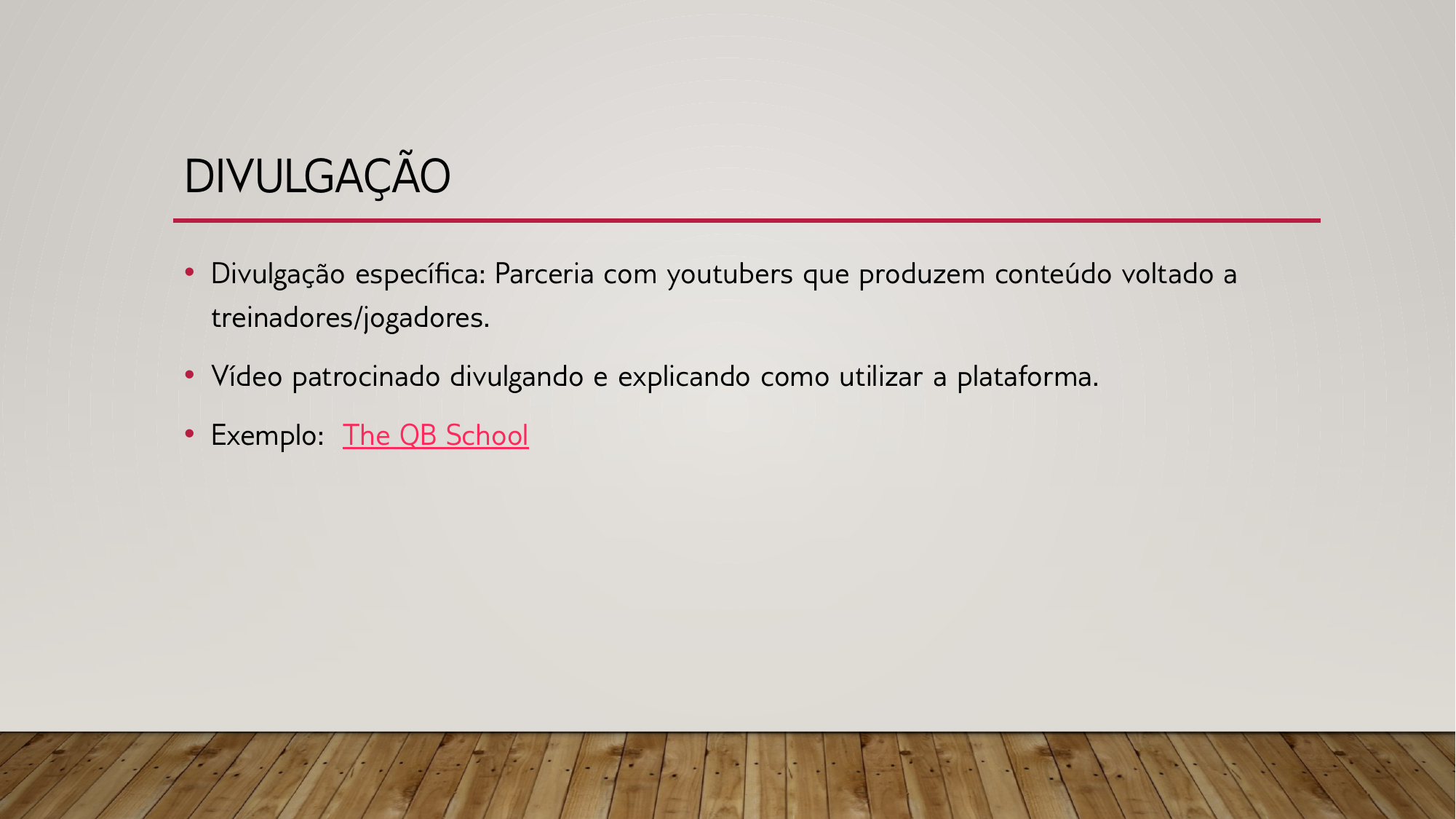

# DIVULGAÇÃO
Divulgação específica: Parceria com youtubers que produzem conteúdo voltado a treinadores/jogadores.
Vídeo patrocinado divulgando e explicando como utilizar a plataforma.
Exemplo:  The QB School